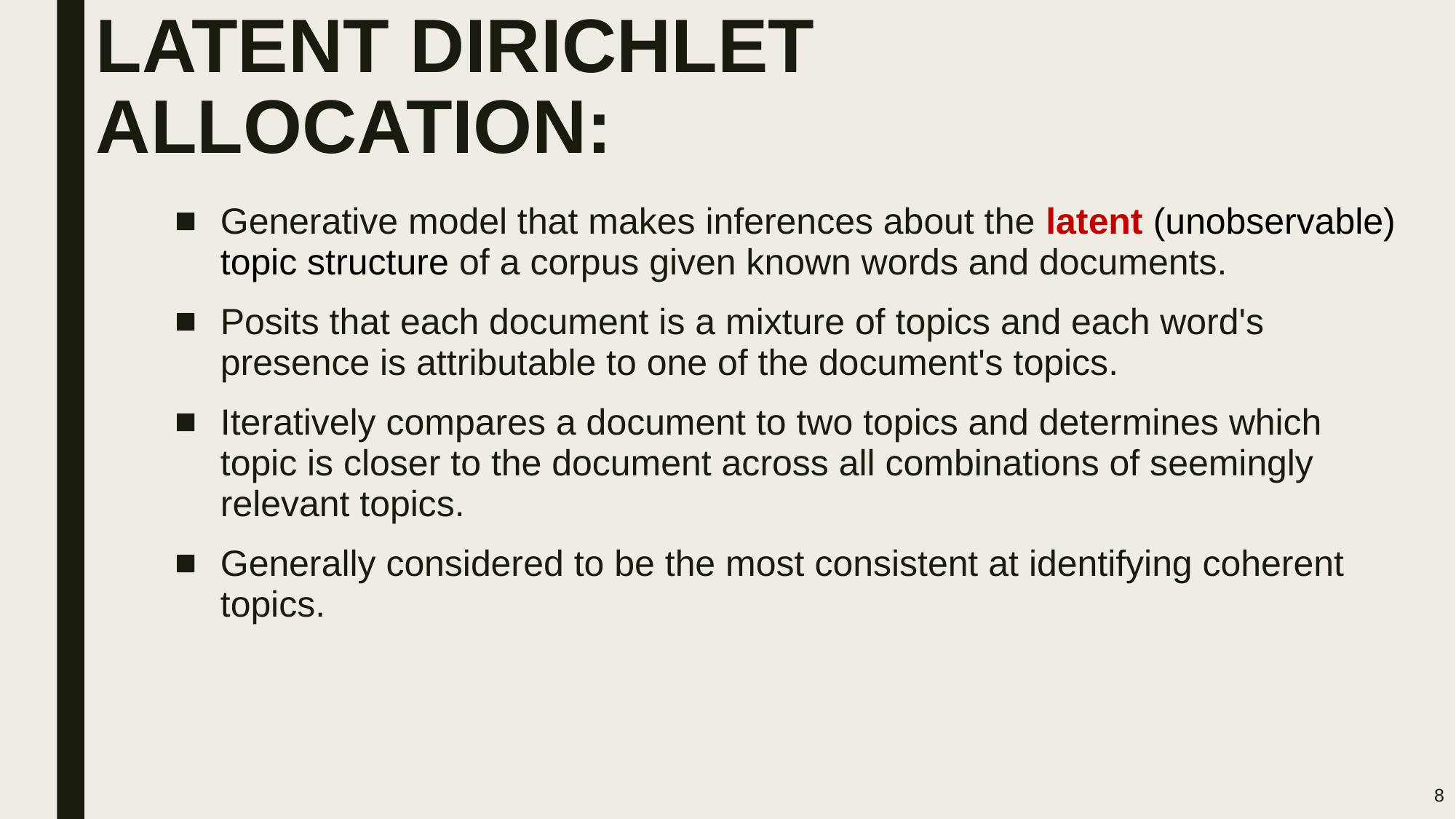

# LATENT DIRICHLET ALLOCATION:
Generative model that makes inferences about the latent (unobservable) topic structure of a corpus given known words and documents.
Posits that each document is a mixture of topics and each word's presence is attributable to one of the document's topics.
Iteratively compares a document to two topics and determines which topic is closer to the document across all combinations of seemingly relevant topics.
Generally considered to be the most consistent at identifying coherent topics.
8